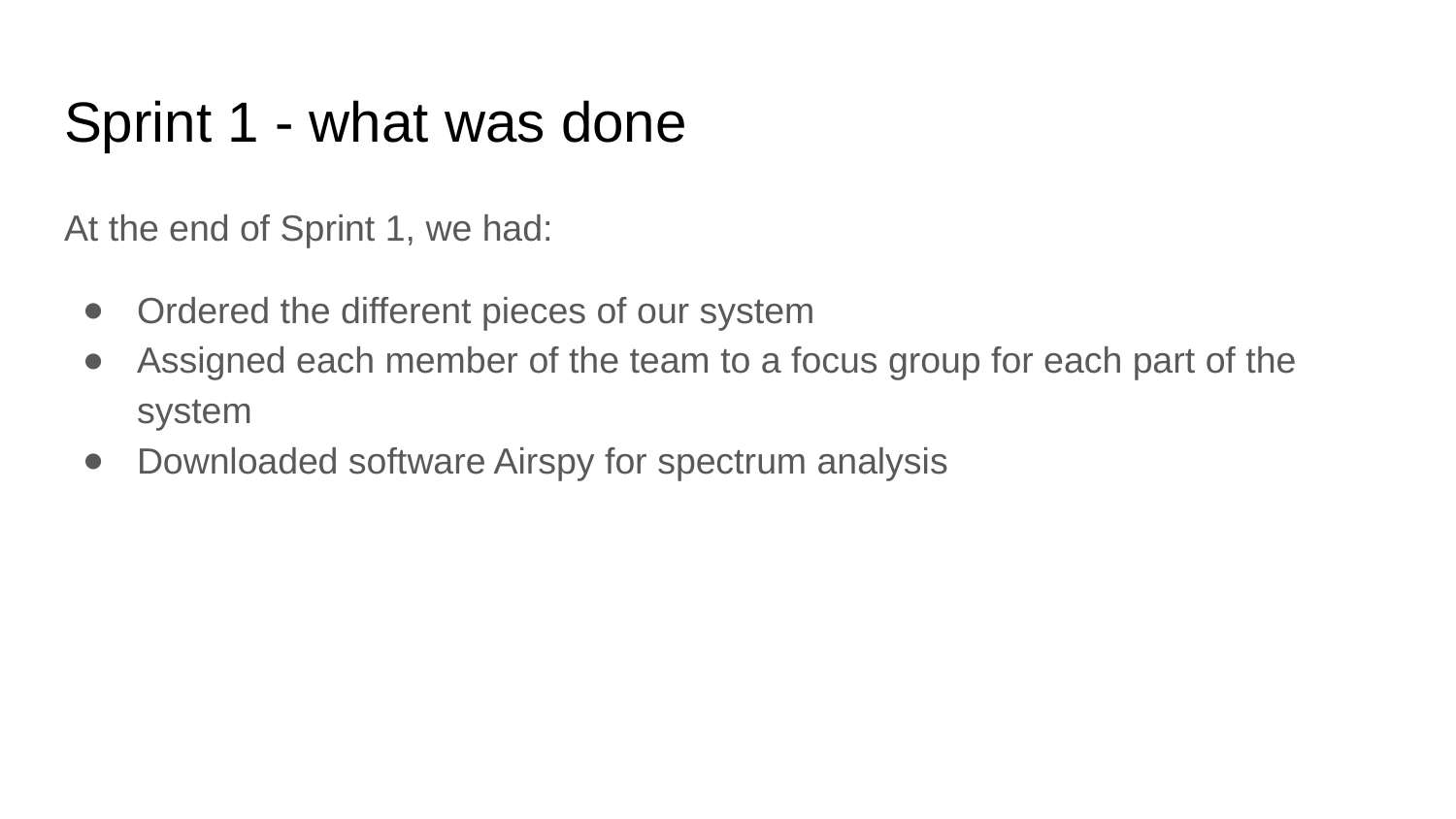

# Sprint 1 - what was done
At the end of Sprint 1, we had:
Ordered the different pieces of our system
Assigned each member of the team to a focus group for each part of the system
Downloaded software Airspy for spectrum analysis